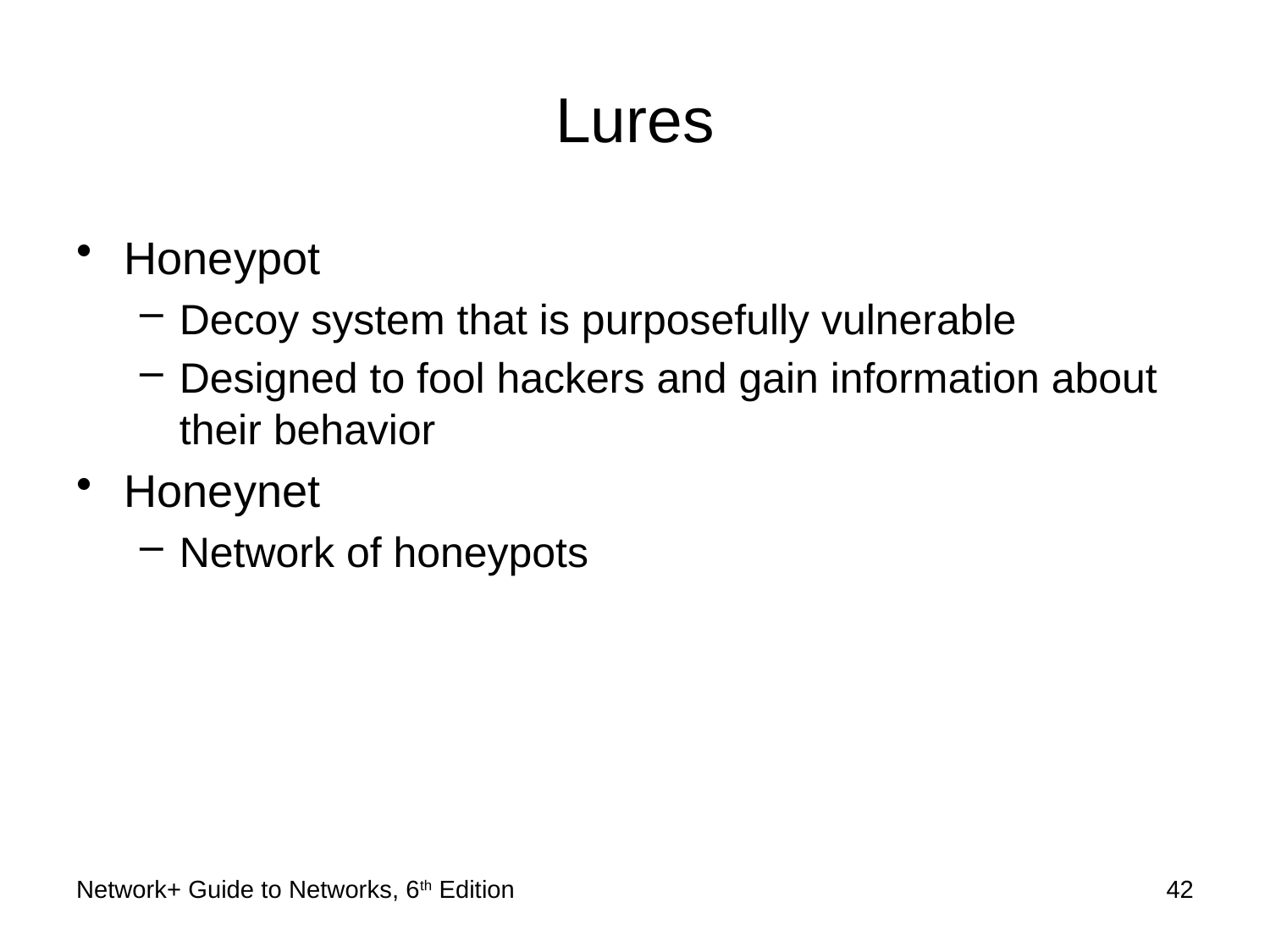

# Lures
Honeypot
Decoy system that is purposefully vulnerable
Designed to fool hackers and gain information about their behavior
Honeynet
Network of honeypots
Network+ Guide to Networks, 6th Edition
42